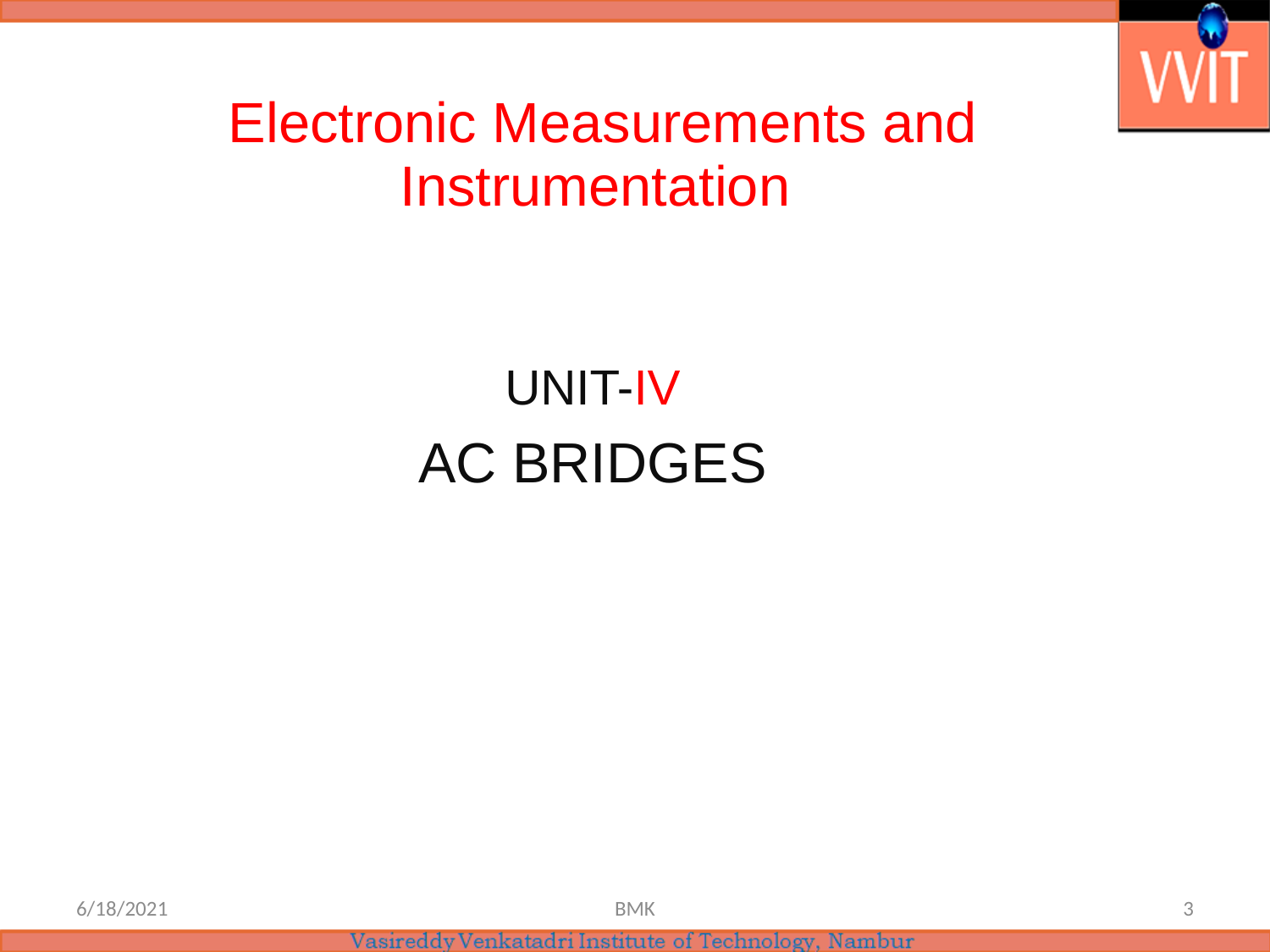

# Electronic Measurements and Instrumentation
UNIT-IV
AC BRIDGES
6/18/2021
BMK
3